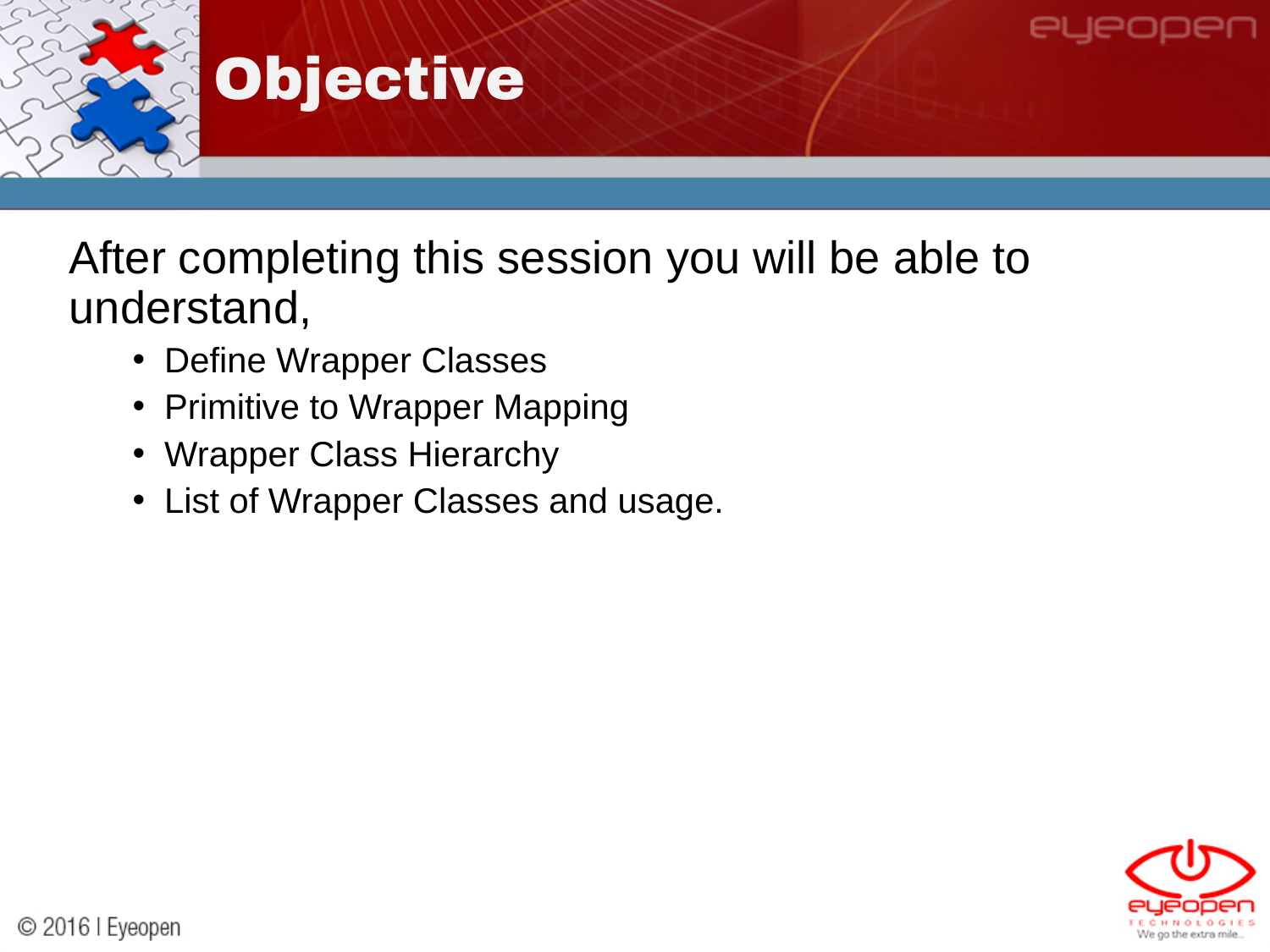

# Objective
After completing this session you will be able to understand,
Define Wrapper Classes
Primitive to Wrapper Mapping
Wrapper Class Hierarchy
List of Wrapper Classes and usage.